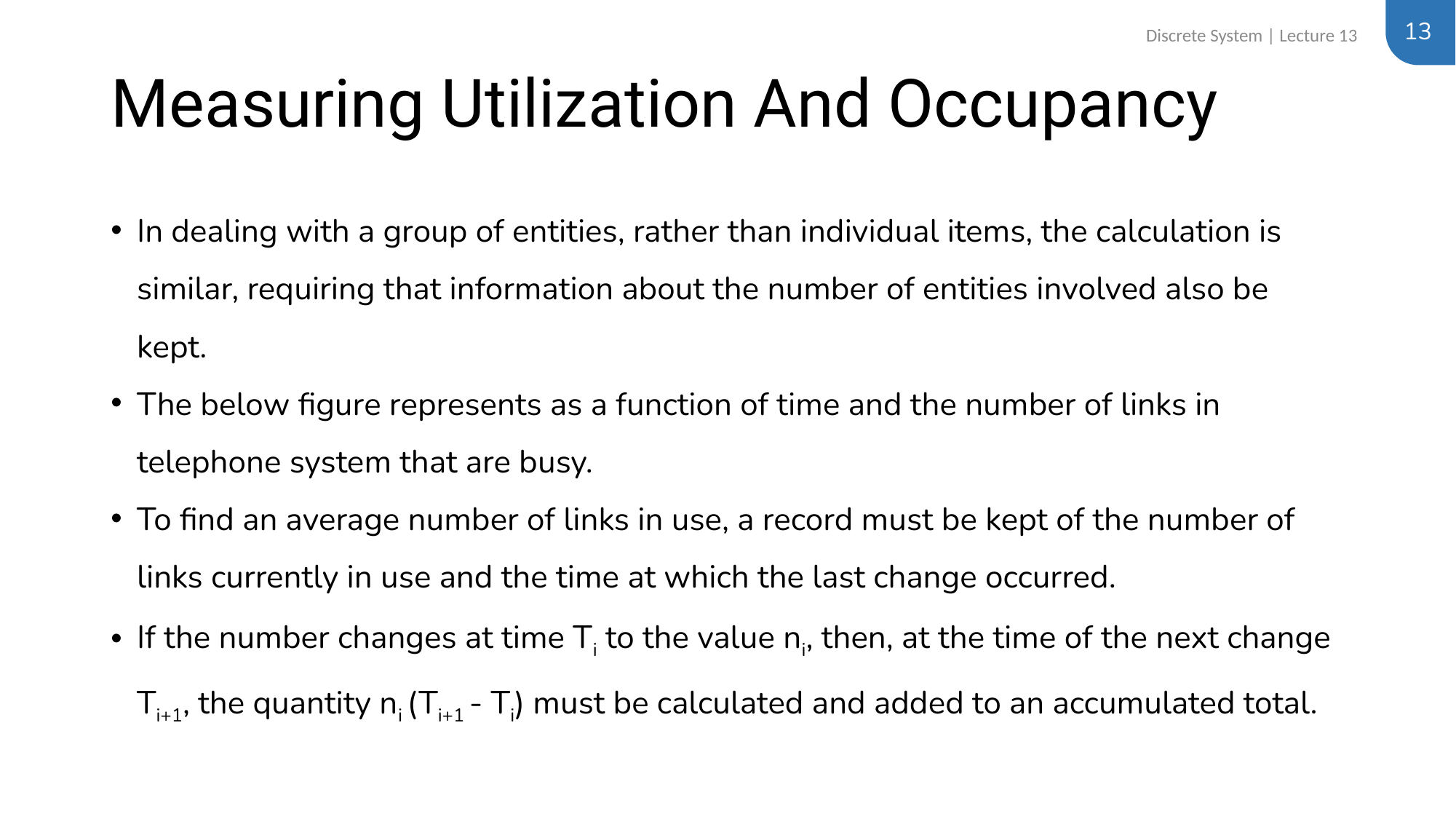

13
Discrete System | Lecture 13
# Measuring Utilization And Occupancy
In dealing with a group of entities, rather than individual items, the calculation is similar, requiring that information about the number of entities involved also be kept.
The below figure represents as a function of time and the number of links in telephone system that are busy.
To find an average number of links in use, a record must be kept of the number of links currently in use and the time at which the last change occurred.
If the number changes at time Ti to the value ni, then, at the time of the next change Ti+1, the quantity ni (Ti+1 - Ti) must be calculated and added to an accumulated total.